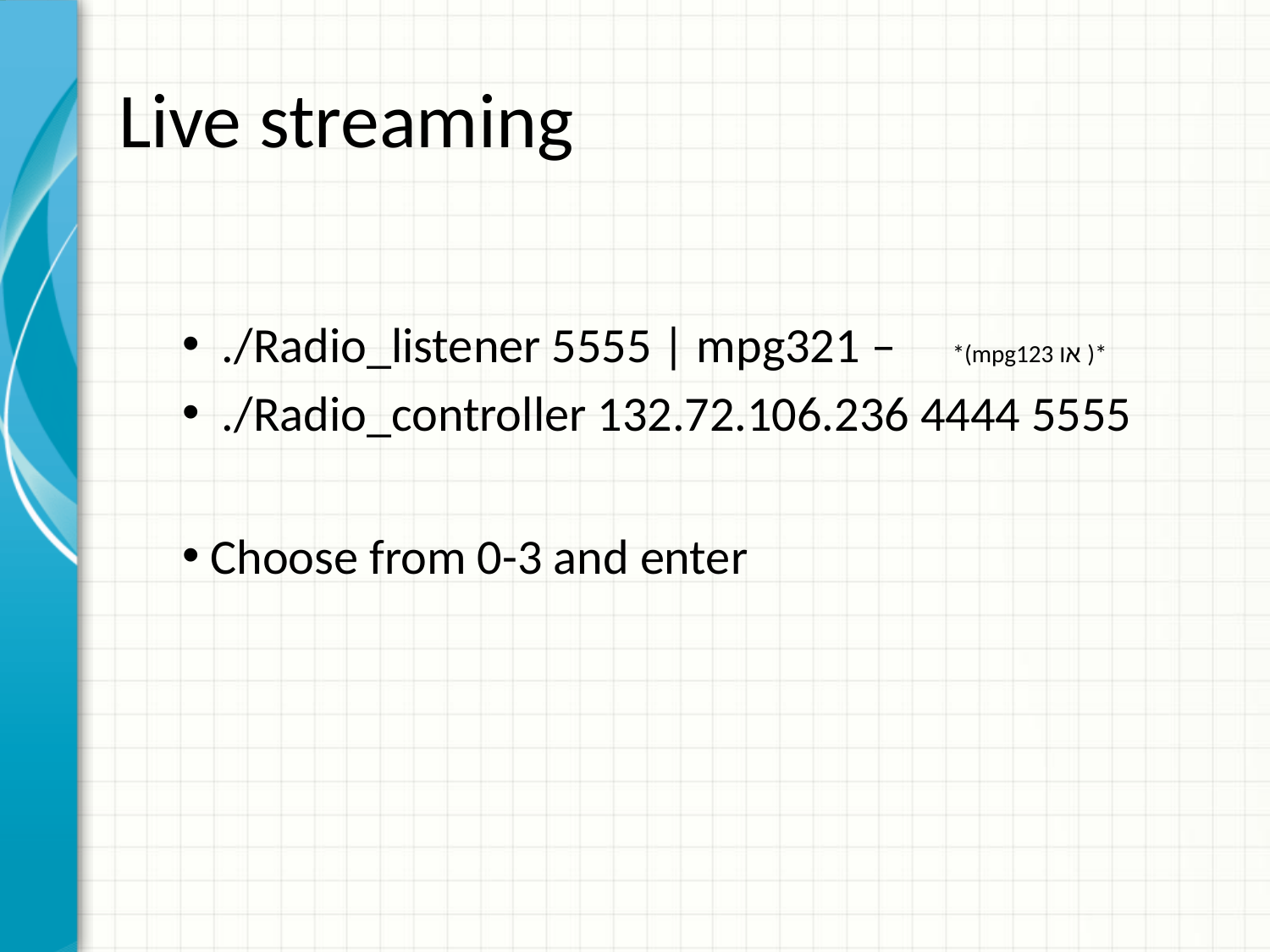

# Live streaming
  ./Radio_listener 5555 | mpg321 –     *(mpg123 או )*
  ./Radio_controller 132.72.106.236 4444 5555
 Choose from 0-3 and enter